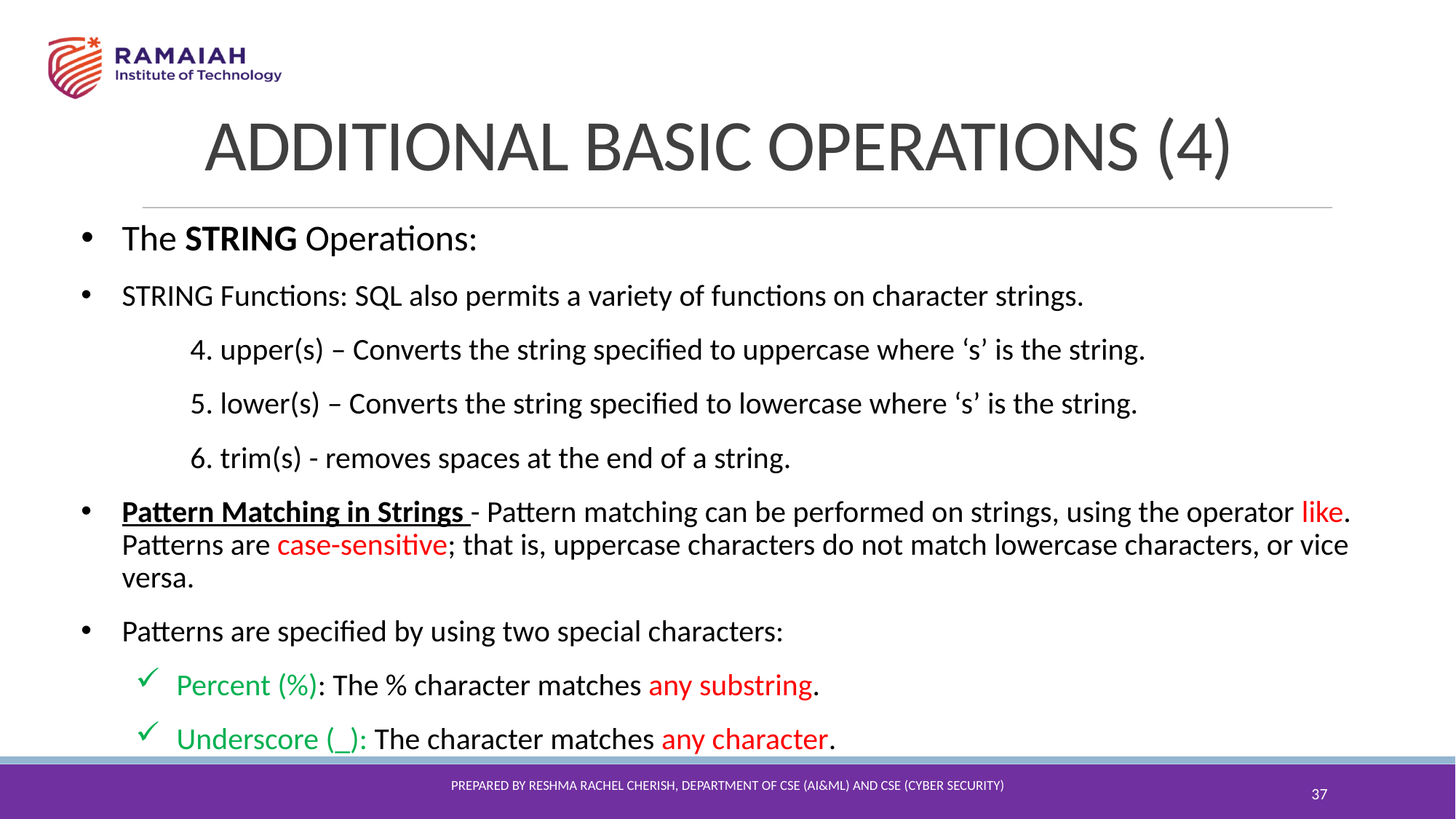

ADDITIONAL BASIC OPERATIONS (4)
The STRING Operations:
STRING Functions: SQL also permits a variety of functions on character strings.
4. upper(s) – Converts the string specified to uppercase where ‘s’ is the string.
5. lower(s) – Converts the string specified to lowercase where ‘s’ is the string.
6. trim(s) - removes spaces at the end of a string.
Pattern Matching in Strings - Pattern matching can be performed on strings, using the operator like. Patterns are case-sensitive; that is, uppercase characters do not match lowercase characters, or vice versa.
Patterns are specified by using two special characters:
Percent (%): The % character matches any substring.
Underscore (_): The character matches any character.

Prepared By reshma Rachel cherish, Department of CSE (ai&ml) and CSE (Cyber security)

37